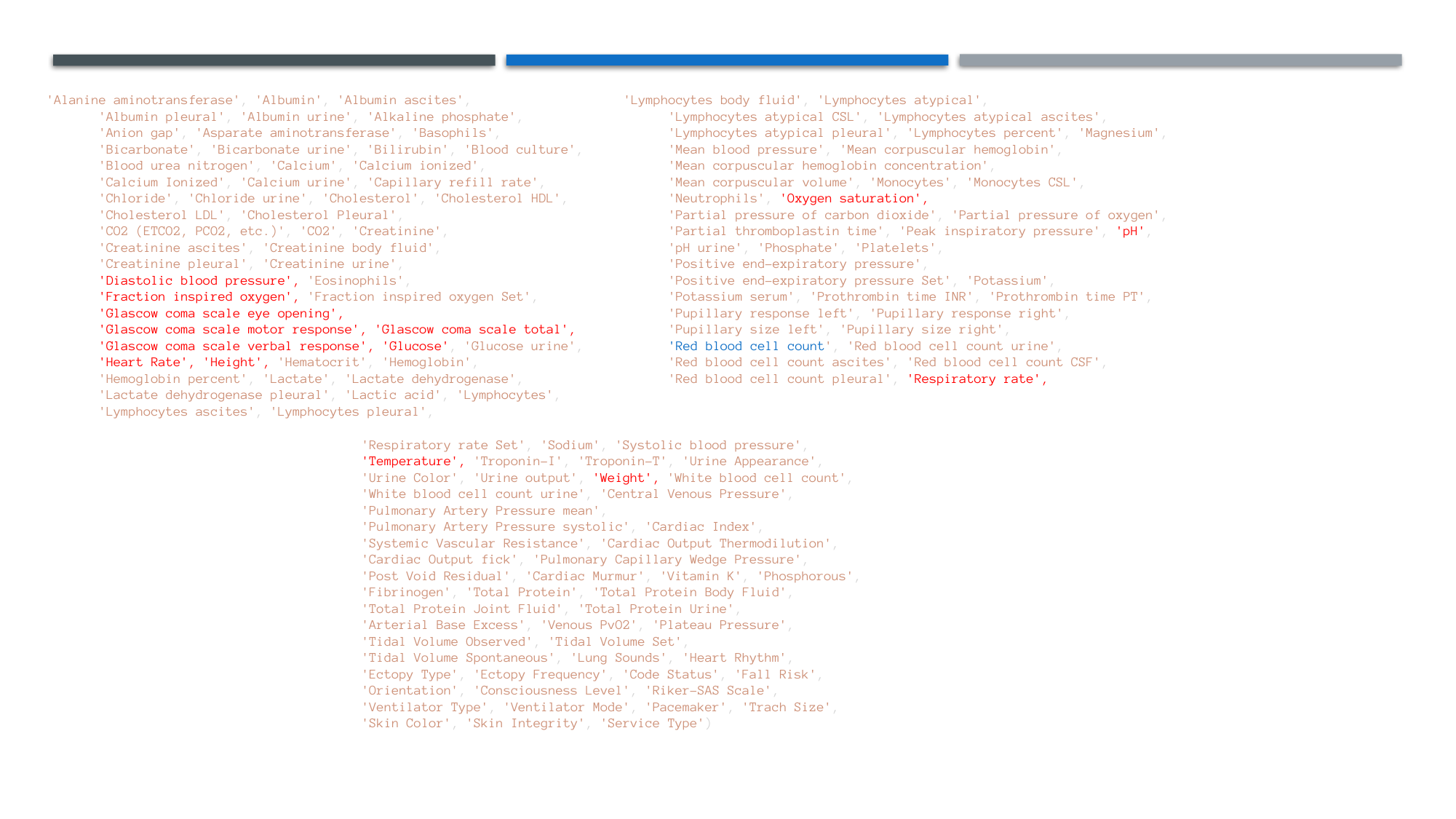

'Alanine aminotransferase', 'Albumin', 'Albumin ascites',
       'Albumin pleural', 'Albumin urine', 'Alkaline phosphate',
       'Anion gap', 'Asparate aminotransferase', 'Basophils',
       'Bicarbonate', 'Bicarbonate urine', 'Bilirubin', 'Blood culture',
       'Blood urea nitrogen', 'Calcium', 'Calcium ionized',
       'Calcium Ionized', 'Calcium urine', 'Capillary refill rate',
       'Chloride', 'Chloride urine', 'Cholesterol', 'Cholesterol HDL',
       'Cholesterol LDL', 'Cholesterol Pleural',
       'CO2 (ETCO2, PCO2, etc.)', 'CO2', 'Creatinine',
       'Creatinine ascites', 'Creatinine body fluid',
       'Creatinine pleural', 'Creatinine urine',
       'Diastolic blood pressure', 'Eosinophils',
       'Fraction inspired oxygen', 'Fraction inspired oxygen Set',
       'Glascow coma scale eye opening',
       'Glascow coma scale motor response', 'Glascow coma scale total',
       'Glascow coma scale verbal response', 'Glucose', 'Glucose urine',
       'Heart Rate', 'Height', 'Hematocrit', 'Hemoglobin',
       'Hemoglobin percent', 'Lactate', 'Lactate dehydrogenase',
       'Lactate dehydrogenase pleural', 'Lactic acid', 'Lymphocytes',
       'Lymphocytes ascites', 'Lymphocytes pleural',

 'Lymphocytes body fluid', 'Lymphocytes atypical',
       'Lymphocytes atypical CSL', 'Lymphocytes atypical ascites',
       'Lymphocytes atypical pleural', 'Lymphocytes percent', 'Magnesium',
       'Mean blood pressure', 'Mean corpuscular hemoglobin',
       'Mean corpuscular hemoglobin concentration',
       'Mean corpuscular volume', 'Monocytes', 'Monocytes CSL',
       'Neutrophils', 'Oxygen saturation',
       'Partial pressure of carbon dioxide', 'Partial pressure of oxygen',
       'Partial thromboplastin time', 'Peak inspiratory pressure', 'pH',
       'pH urine', 'Phosphate', 'Platelets',
       'Positive end-expiratory pressure',
       'Positive end-expiratory pressure Set', 'Potassium',
       'Potassium serum', 'Prothrombin time INR', 'Prothrombin time PT',
       'Pupillary response left', 'Pupillary response right',
       'Pupillary size left', 'Pupillary size right',
       'Red blood cell count', 'Red blood cell count urine',
       'Red blood cell count ascites', 'Red blood cell count CSF',
       'Red blood cell count pleural', 'Respiratory rate',
       'Respiratory rate Set', 'Sodium', 'Systolic blood pressure',
       'Temperature', 'Troponin-I', 'Troponin-T', 'Urine Appearance',
       'Urine Color', 'Urine output', 'Weight', 'White blood cell count',
       'White blood cell count urine', 'Central Venous Pressure',
       'Pulmonary Artery Pressure mean',
       'Pulmonary Artery Pressure systolic', 'Cardiac Index',
       'Systemic Vascular Resistance', 'Cardiac Output Thermodilution',
       'Cardiac Output fick', 'Pulmonary Capillary Wedge Pressure',
       'Post Void Residual', 'Cardiac Murmur', 'Vitamin K', 'Phosphorous',
       'Fibrinogen', 'Total Protein', 'Total Protein Body Fluid',
       'Total Protein Joint Fluid', 'Total Protein Urine',
       'Arterial Base Excess', 'Venous PvO2', 'Plateau Pressure',
       'Tidal Volume Observed', 'Tidal Volume Set',
       'Tidal Volume Spontaneous', 'Lung Sounds', 'Heart Rhythm',
       'Ectopy Type', 'Ectopy Frequency', 'Code Status', 'Fall Risk',
       'Orientation', 'Consciousness Level', 'Riker-SAS Scale',
       'Ventilator Type', 'Ventilator Mode', 'Pacemaker', 'Trach Size',
       'Skin Color', 'Skin Integrity', 'Service Type')